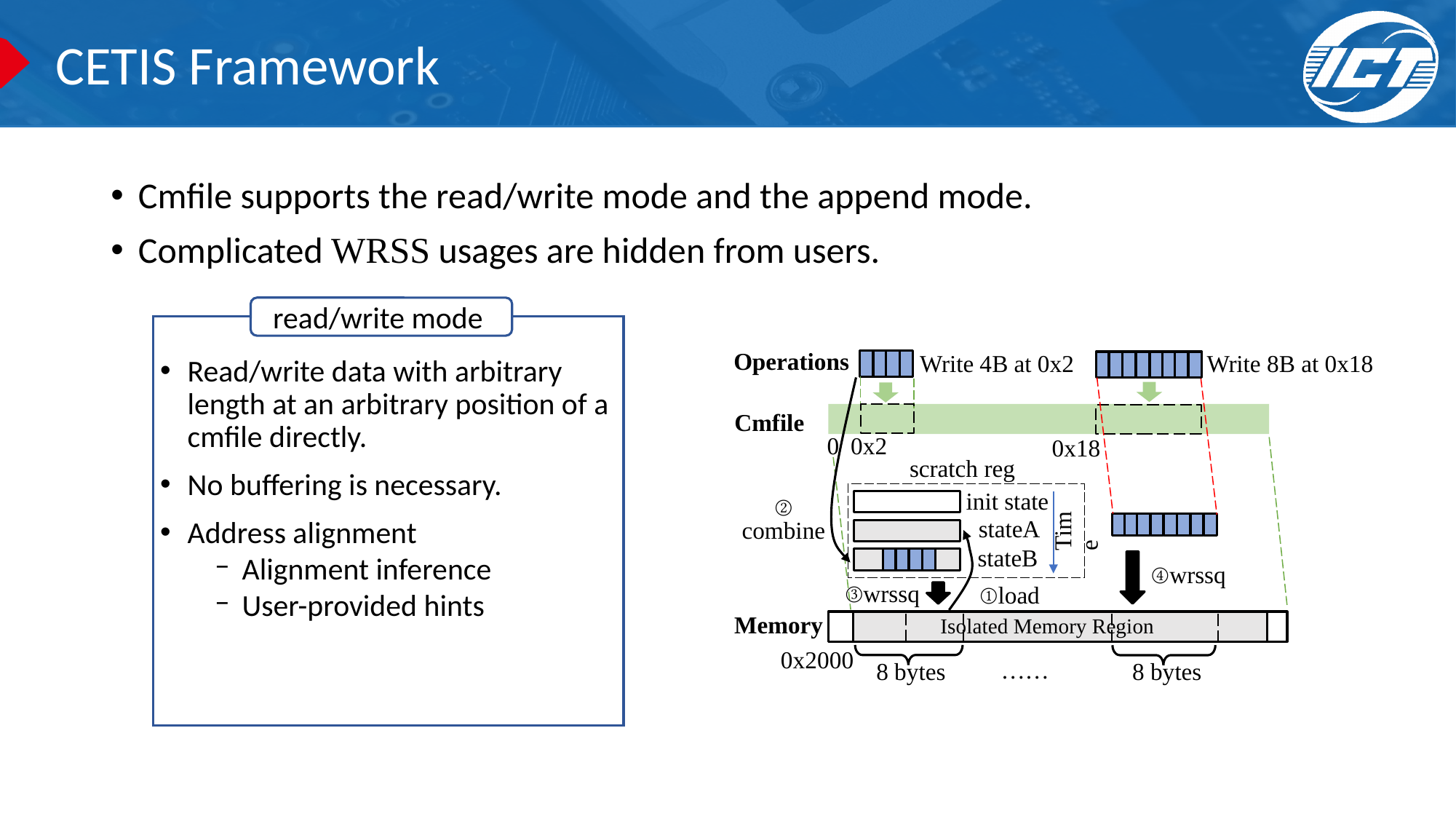

# CETIS Framework
Cmfile supports the read/write mode and the append mode.
Complicated WRSS usages are hidden from users.
read/write mode

Operations
Write 8B at 0x18
Write 4B at 0x2
Read/write data with arbitrary length at an arbitrary position of a cmfile directly.
No buffering is necessary.
Address alignment
Alignment inference
User-provided hints

Cmfile
0x2
0
0x18
scratch reg

init state

②
combine
Time
stateA

stateB

④wrssq
③wrssq

①load

Memory

Isolated Memory Region
0x2000
……
8 bytes
8 bytes